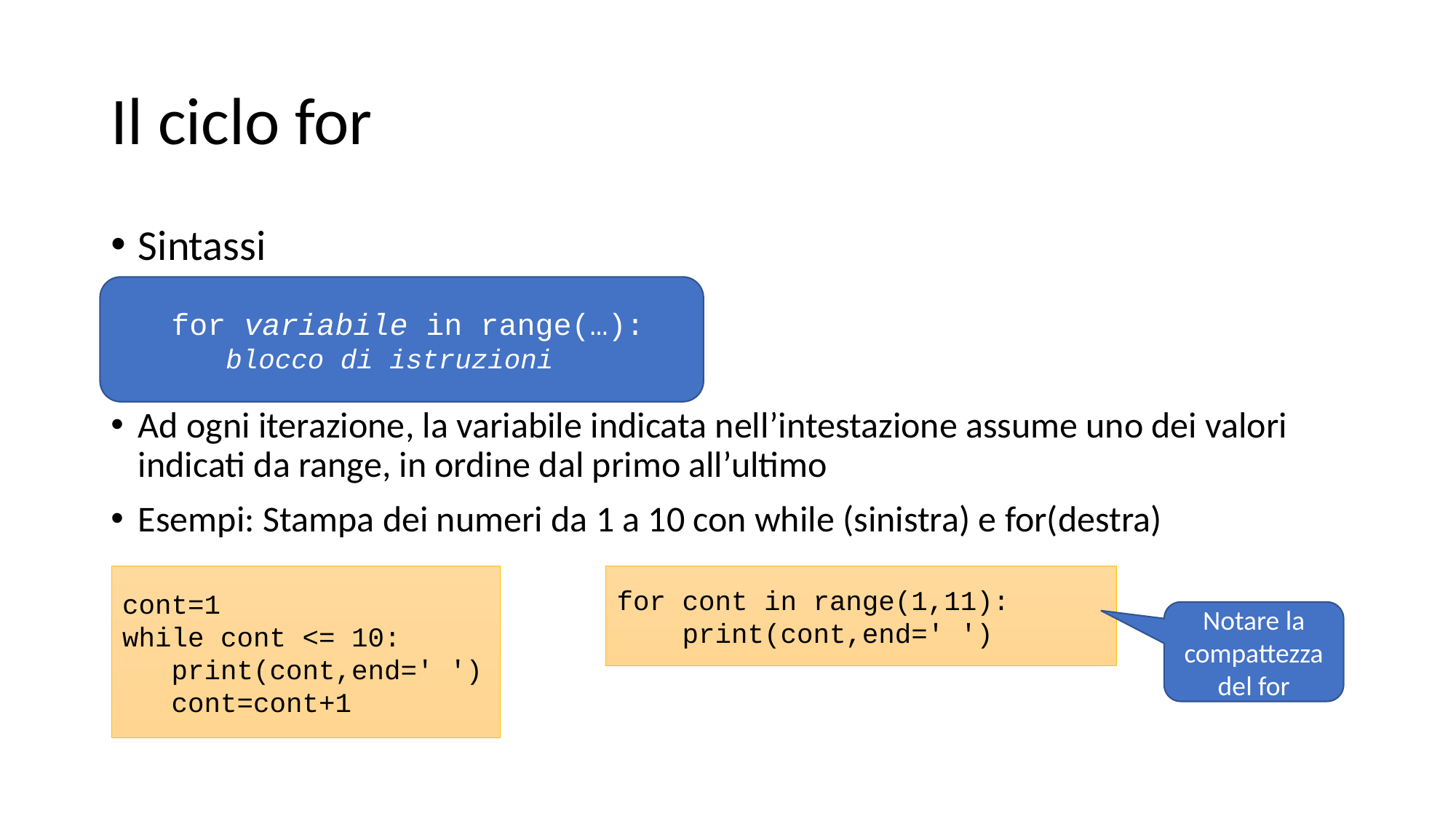

# Il ciclo for
Sintassi

Ad ogni iterazione, la variabile indicata nell’intestazione assume uno dei valori indicati da range, in ordine dal primo all’ultimo
Esempi: Stampa dei numeri da 1 a 10 con while (sinistra) e for(destra)
for variabile in range(…):
blocco di istruzioni
cont=1
while cont <= 10:
   print(cont,end=' ')
   cont=cont+1
for cont in range(1,11):
    print(cont,end=' ')
Notare la compattezza del for